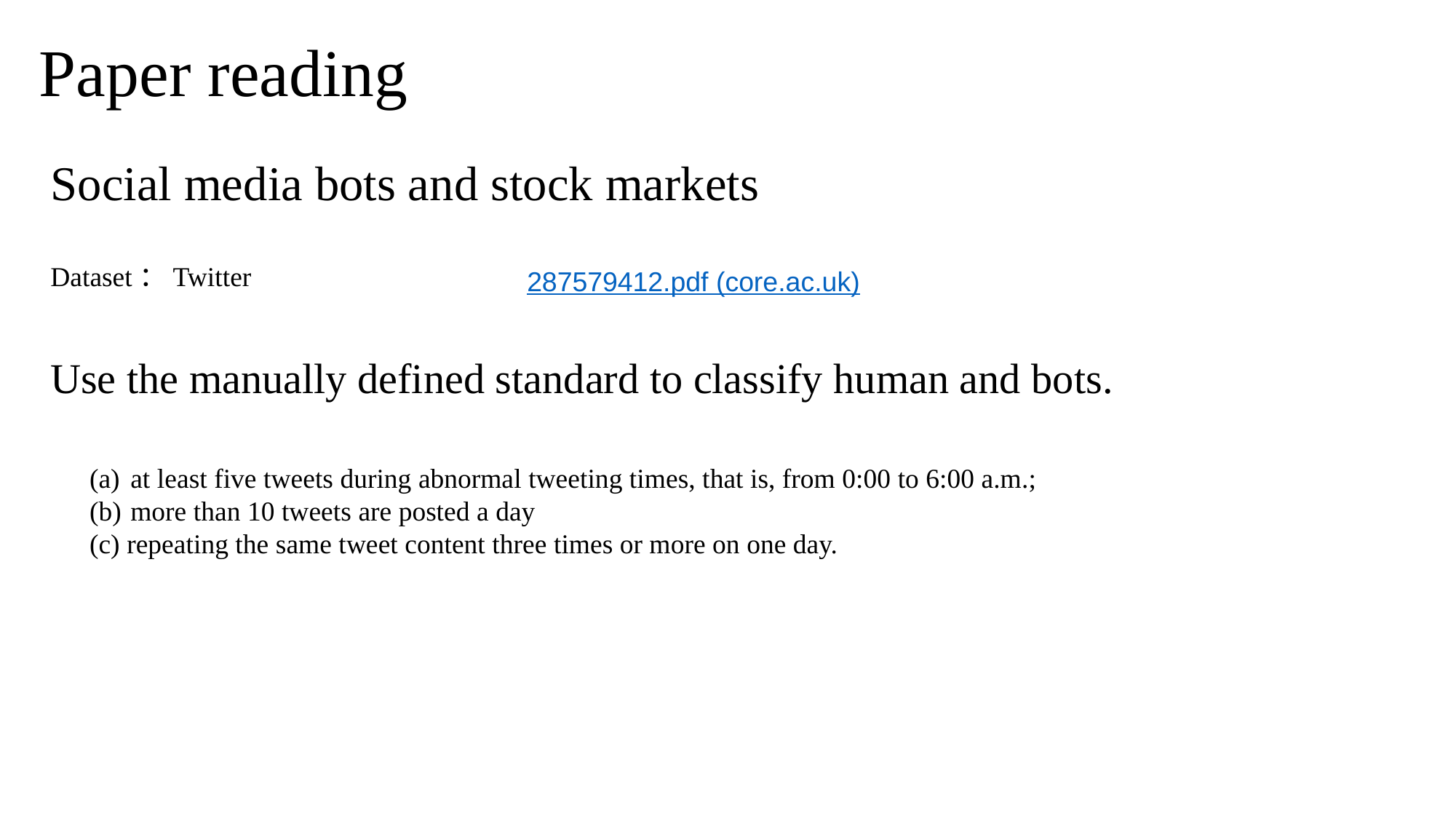

Paper reading
Social media bots and stock markets
Dataset：Twitter
287579412.pdf (core.ac.uk)
Use the manually defined standard to classify human and bots.
at least five tweets during abnormal tweeting times, that is, from 0:00 to 6:00 a.m.;
more than 10 tweets are posted a day
(c) repeating the same tweet content three times or more on one day.